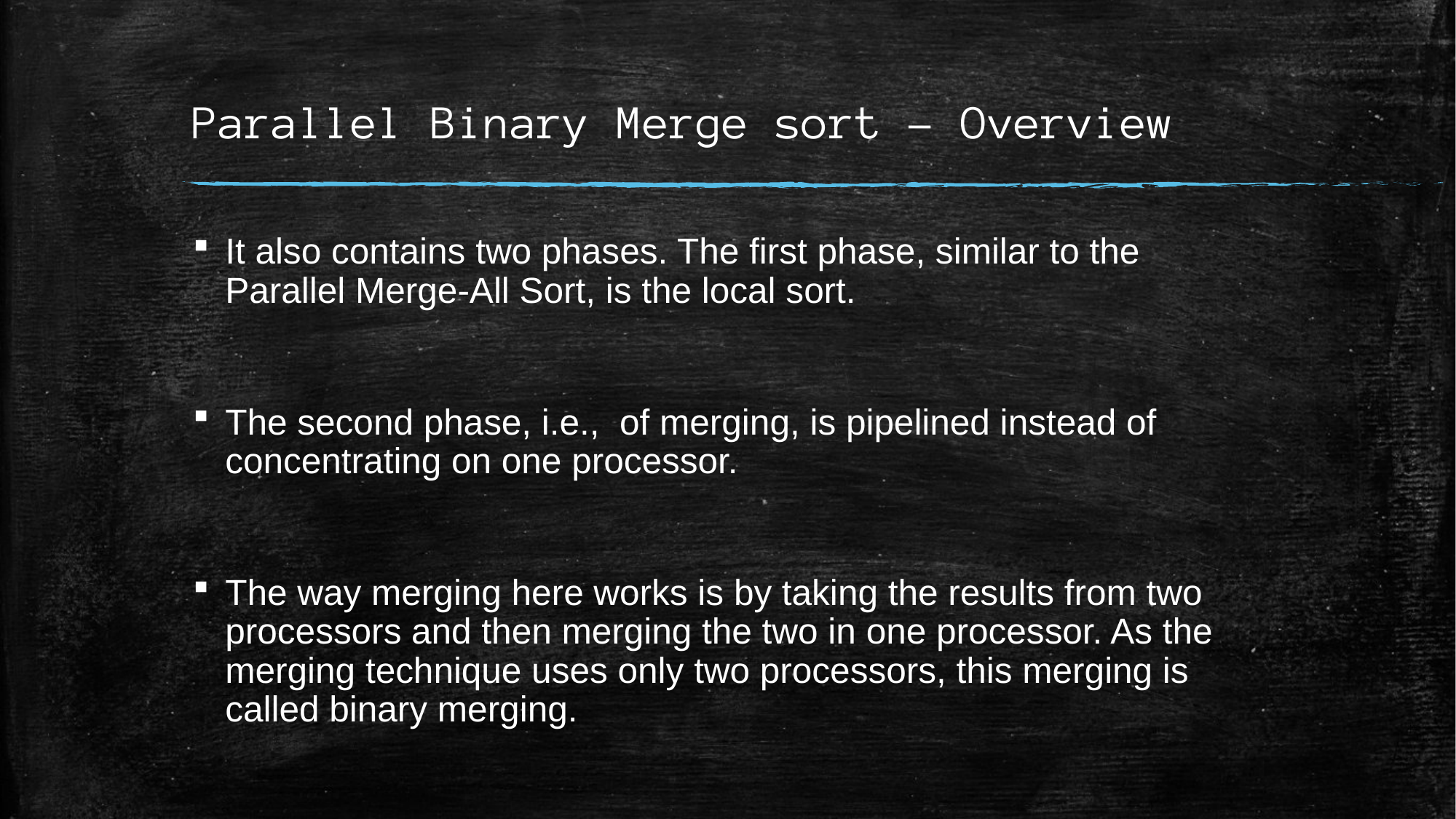

# Parallel Binary Merge sort - Overview
It also contains two phases. The first phase, similar to the Parallel Merge-All Sort, is the local sort.

The second phase, i.e.,  of merging, is pipelined instead of concentrating on one processor.

The way merging here works is by taking the results from two processors and then merging the two in one processor. As the merging technique uses only two processors, this merging is called binary merging.